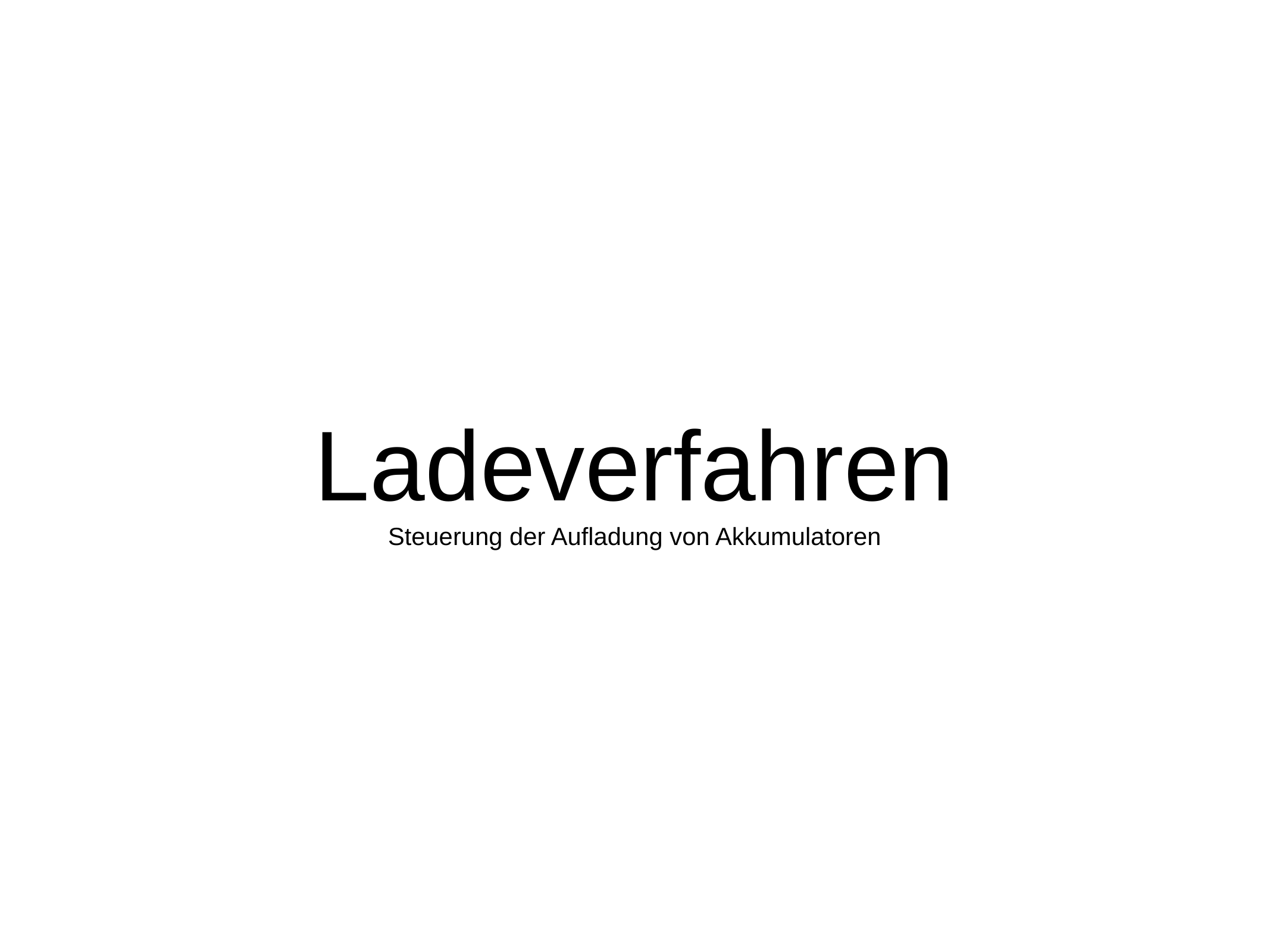

# Ladeverfahren
Steuerung der Aufladung von Akkumulatoren